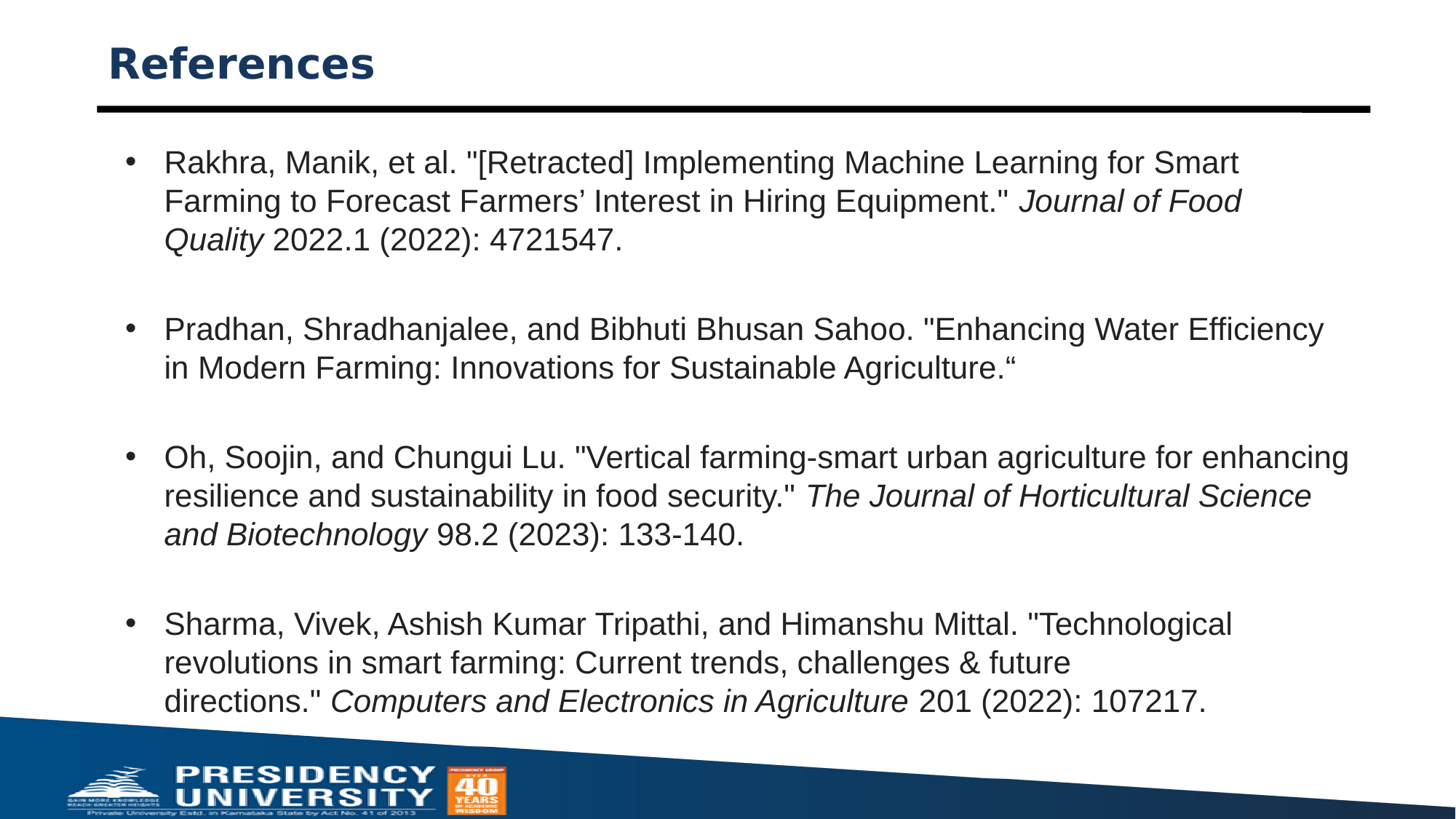

# References
Rakhra, Manik, et al. "[Retracted] Implementing Machine Learning for Smart Farming to Forecast Farmers’ Interest in Hiring Equipment." Journal of Food Quality 2022.1 (2022): 4721547.

Pradhan, Shradhanjalee, and Bibhuti Bhusan Sahoo. "Enhancing Water Efficiency in Modern Farming: Innovations for Sustainable Agriculture.“

Oh, Soojin, and Chungui Lu. "Vertical farming-smart urban agriculture for enhancing resilience and sustainability in food security." The Journal of Horticultural Science and Biotechnology 98.2 (2023): 133-140.

Sharma, Vivek, Ashish Kumar Tripathi, and Himanshu Mittal. "Technological revolutions in smart farming: Current trends, challenges & future directions." Computers and Electronics in Agriculture 201 (2022): 107217.